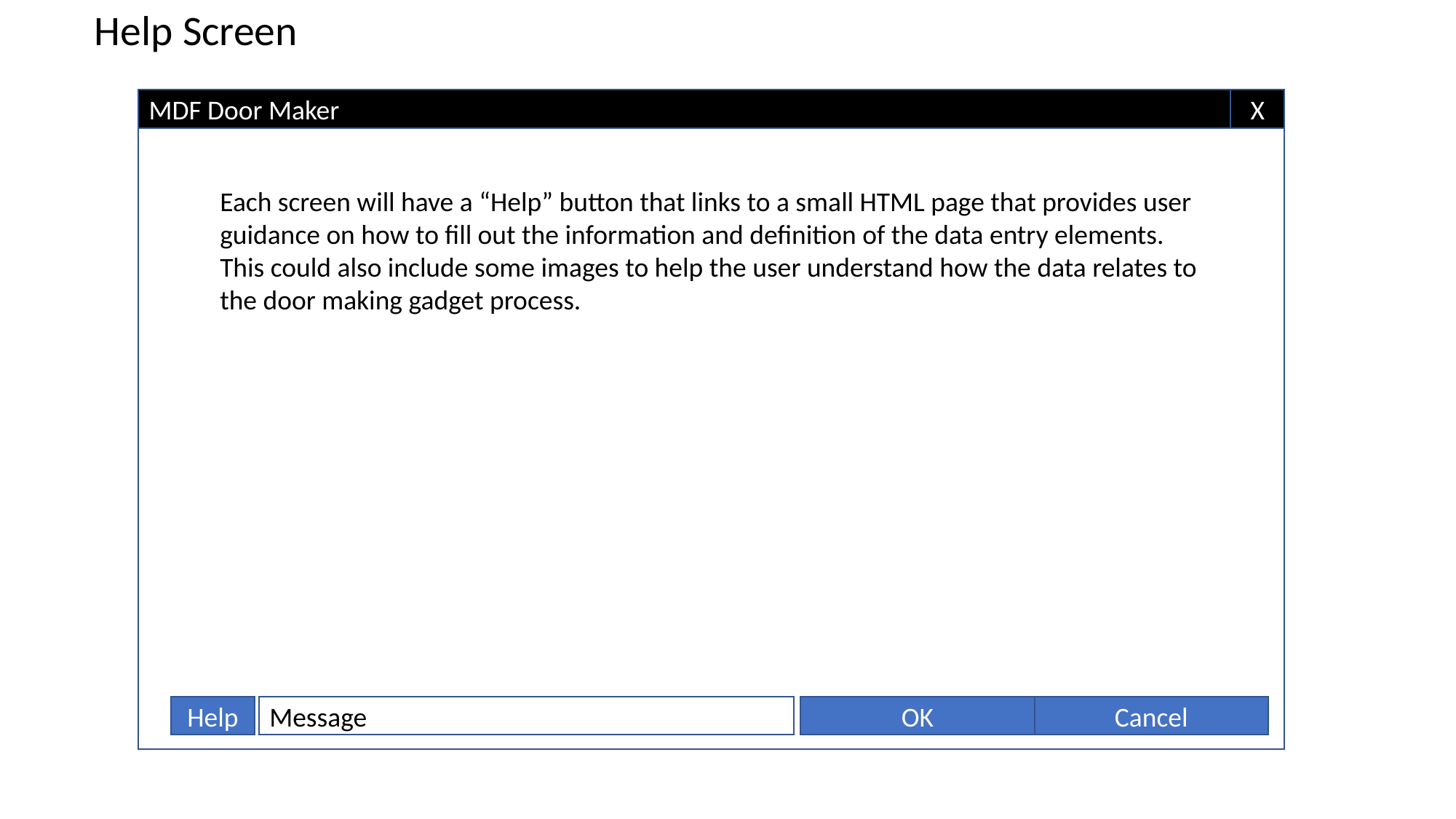

# Help Screen

MDF Door Maker
X
Each screen will have a “Help” button that links to a small HTML page that provides user guidance on how to fill out the information and definition of the data entry elements. This could also include some images to help the user understand how the data relates to the door making gadget process.
Help
Message
OK
Cancel